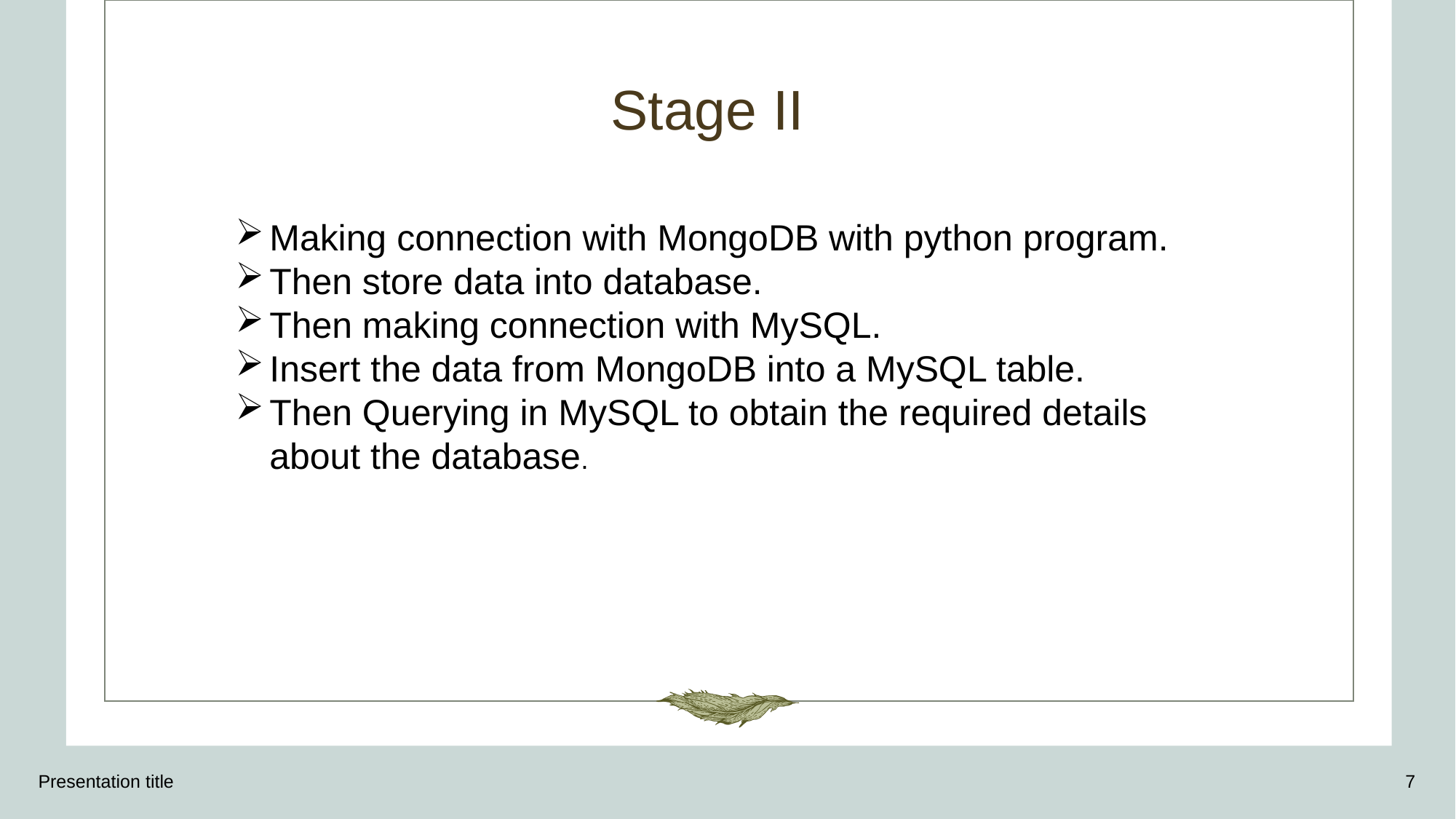

# Stage II
Making connection with MongoDB with python program.
Then store data into database.
Then making connection with MySQL.
Insert the data from MongoDB into a MySQL table.
Then Querying in MySQL to obtain the required details about the database.
Presentation title
7